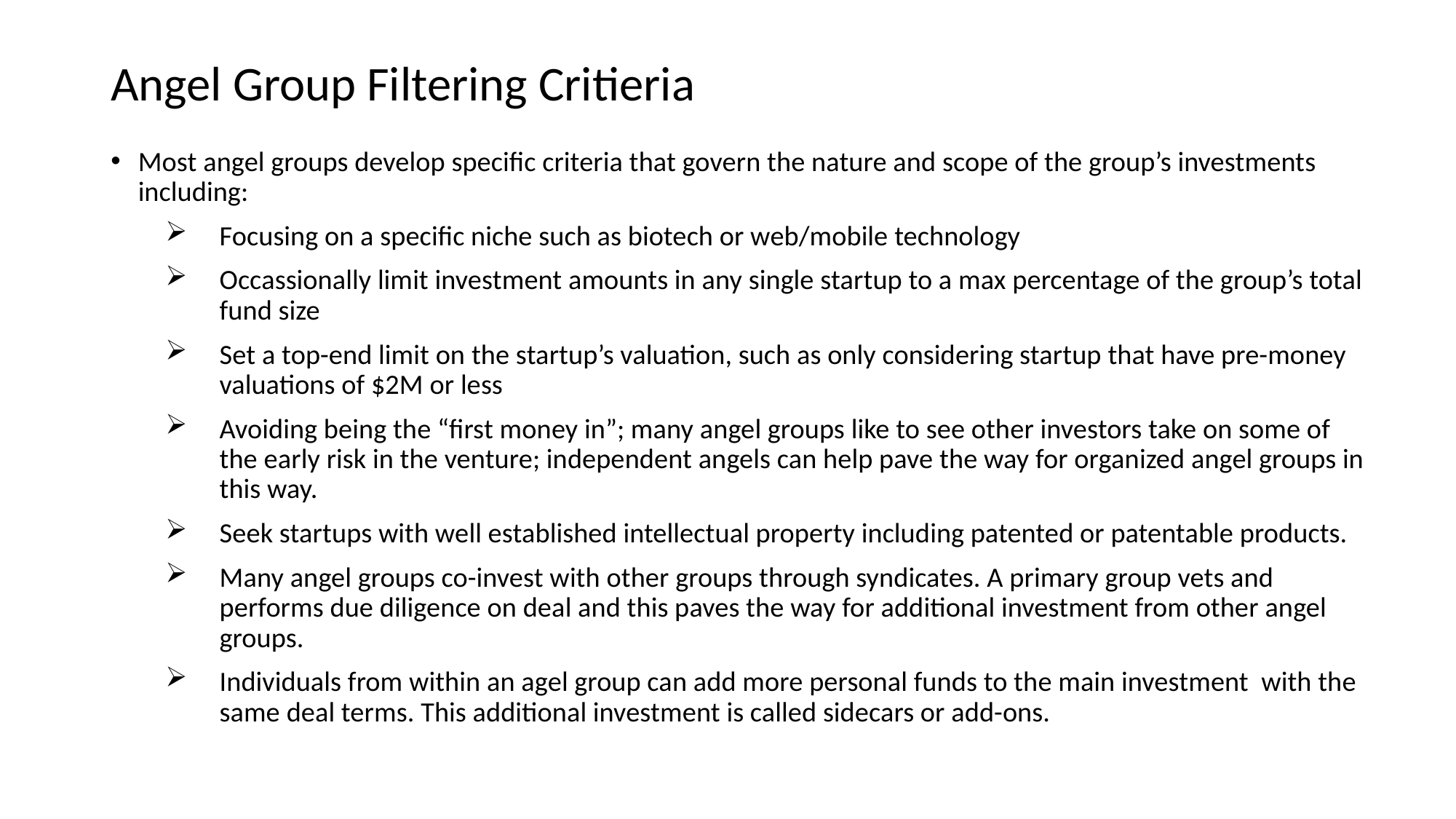

# Angel Group Filtering Critieria
Most angel groups develop specific criteria that govern the nature and scope of the group’s investments including:
Focusing on a specific niche such as biotech or web/mobile technology
Occassionally limit investment amounts in any single startup to a max percentage of the group’s total fund size
Set a top-end limit on the startup’s valuation, such as only considering startup that have pre-money valuations of $2M or less
Avoiding being the “first money in”; many angel groups like to see other investors take on some of the early risk in the venture; independent angels can help pave the way for organized angel groups in this way.
Seek startups with well established intellectual property including patented or patentable products.
Many angel groups co-invest with other groups through syndicates. A primary group vets and performs due diligence on deal and this paves the way for additional investment from other angel groups.
Individuals from within an agel group can add more personal funds to the main investment  with the same deal terms. This additional investment is called sidecars or add-ons.